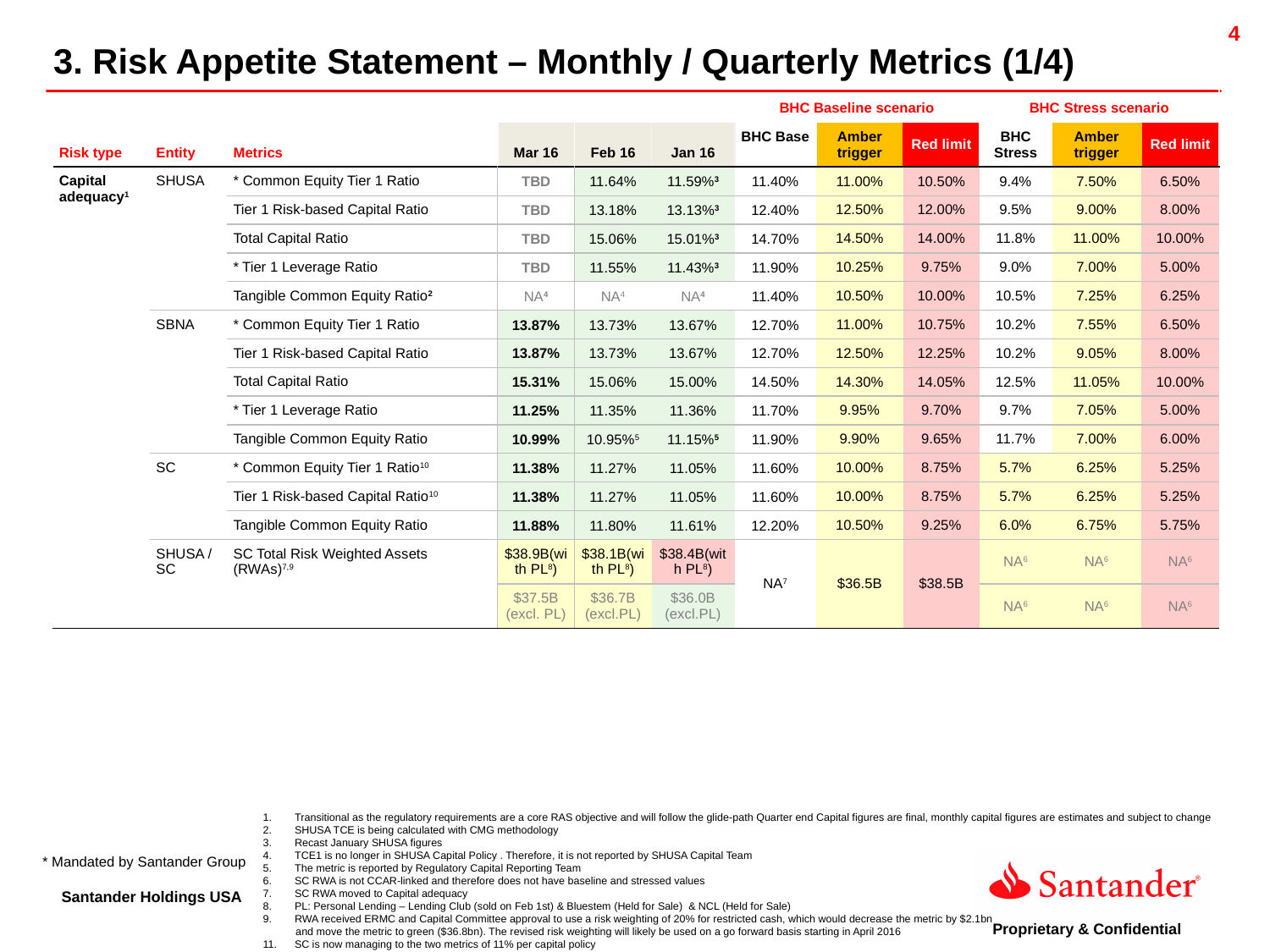

3. Risk Appetite Statement – Monthly / Quarterly Metrics (1/4)
|  |  |  |  |  |  |  |  |  |  |  |  |
| --- | --- | --- | --- | --- | --- | --- | --- | --- | --- | --- | --- |
| Risk type | Entity | Metrics |  |  |  | BHC Baseline scenario |  |  | BHC Stress scenario |  |  |
|  |  |  | Mar 16 | Feb 16 | Jan 16 | BHC Base | Amber trigger | Red limit | BHC Stress | Amber trigger | Red limit |
| Capital adequacy1 | SHUSA | \* Common Equity Tier 1 Ratio | TBD | 11.64% | 11.59%3 | 11.40% | 11.00% | 10.50% | 9.4% | 7.50% | 6.50% |
|  |  | Tier 1 Risk-based Capital Ratio | TBD | 13.18% | 13.13%3 | 12.40% | 12.50% | 12.00% | 9.5% | 9.00% | 8.00% |
|  |  | Total Capital Ratio | TBD | 15.06% | 15.01%3 | 14.70% | 14.50% | 14.00% | 11.8% | 11.00% | 10.00% |
|  |  | \* Tier 1 Leverage Ratio | TBD | 11.55% | 11.43%3 | 11.90% | 10.25% | 9.75% | 9.0% | 7.00% | 5.00% |
|  |  | Tangible Common Equity Ratio2 | NA4 | NA4 | NA4 | 11.40% | 10.50% | 10.00% | 10.5% | 7.25% | 6.25% |
|  | SBNA | \* Common Equity Tier 1 Ratio | 13.87% | 13.73% | 13.67% | 12.70% | 11.00% | 10.75% | 10.2% | 7.55% | 6.50% |
|  |  | Tier 1 Risk-based Capital Ratio | 13.87% | 13.73% | 13.67% | 12.70% | 12.50% | 12.25% | 10.2% | 9.05% | 8.00% |
|  |  | Total Capital Ratio | 15.31% | 15.06% | 15.00% | 14.50% | 14.30% | 14.05% | 12.5% | 11.05% | 10.00% |
|  |  | \* Tier 1 Leverage Ratio | 11.25% | 11.35% | 11.36% | 11.70% | 9.95% | 9.70% | 9.7% | 7.05% | 5.00% |
|  |  | Tangible Common Equity Ratio | 10.99% | 10.95%5 | 11.15%5 | 11.90% | 9.90% | 9.65% | 11.7% | 7.00% | 6.00% |
|  | SC | \* Common Equity Tier 1 Ratio10 | 11.38% | 11.27% | 11.05% | 11.60% | 10.00% | 8.75% | 5.7% | 6.25% | 5.25% |
|  |  | Tier 1 Risk-based Capital Ratio10 | 11.38% | 11.27% | 11.05% | 11.60% | 10.00% | 8.75% | 5.7% | 6.25% | 5.25% |
|  |  | Tangible Common Equity Ratio | 11.88% | 11.80% | 11.61% | 12.20% | 10.50% | 9.25% | 6.0% | 6.75% | 5.75% |
|  | SHUSA / SC | SC Total Risk Weighted Assets (RWAs)7,9 | $38.9B(with PL8) | $38.1B(with PL8) | $38.4B(with PL8) | NA7 | $36.5B | $38.5B | NA6 | NA6 | NA6 |
|  |  |  | $37.5B (excl. PL) | $36.7B (excl.PL) | $36.0B (excl.PL) |  |  |  | NA6 | NA6 | NA6 |
Transitional as the regulatory requirements are a core RAS objective and will follow the glide-path Quarter end Capital figures are final, monthly capital figures are estimates and subject to change
SHUSA TCE is being calculated with CMG methodology
Recast January SHUSA figures
TCE1 is no longer in SHUSA Capital Policy . Therefore, it is not reported by SHUSA Capital Team
The metric is reported by Regulatory Capital Reporting Team
SC RWA is not CCAR-linked and therefore does not have baseline and stressed values
SC RWA moved to Capital adequacy
PL: Personal Lending – Lending Club (sold on Feb 1st) & Bluestem (Held for Sale)  & NCL (Held for Sale)
RWA received ERMC and Capital Committee approval to use a risk weighting of 20% for restricted cash, which would decrease the metric by $2.1bn
           and move the metric to green ($36.8bn). The revised risk weighting will likely be used on a go forward basis starting in April 2016
11.      SC is now managing to the two metrics of 11% per capital policy
* Mandated by Santander Group